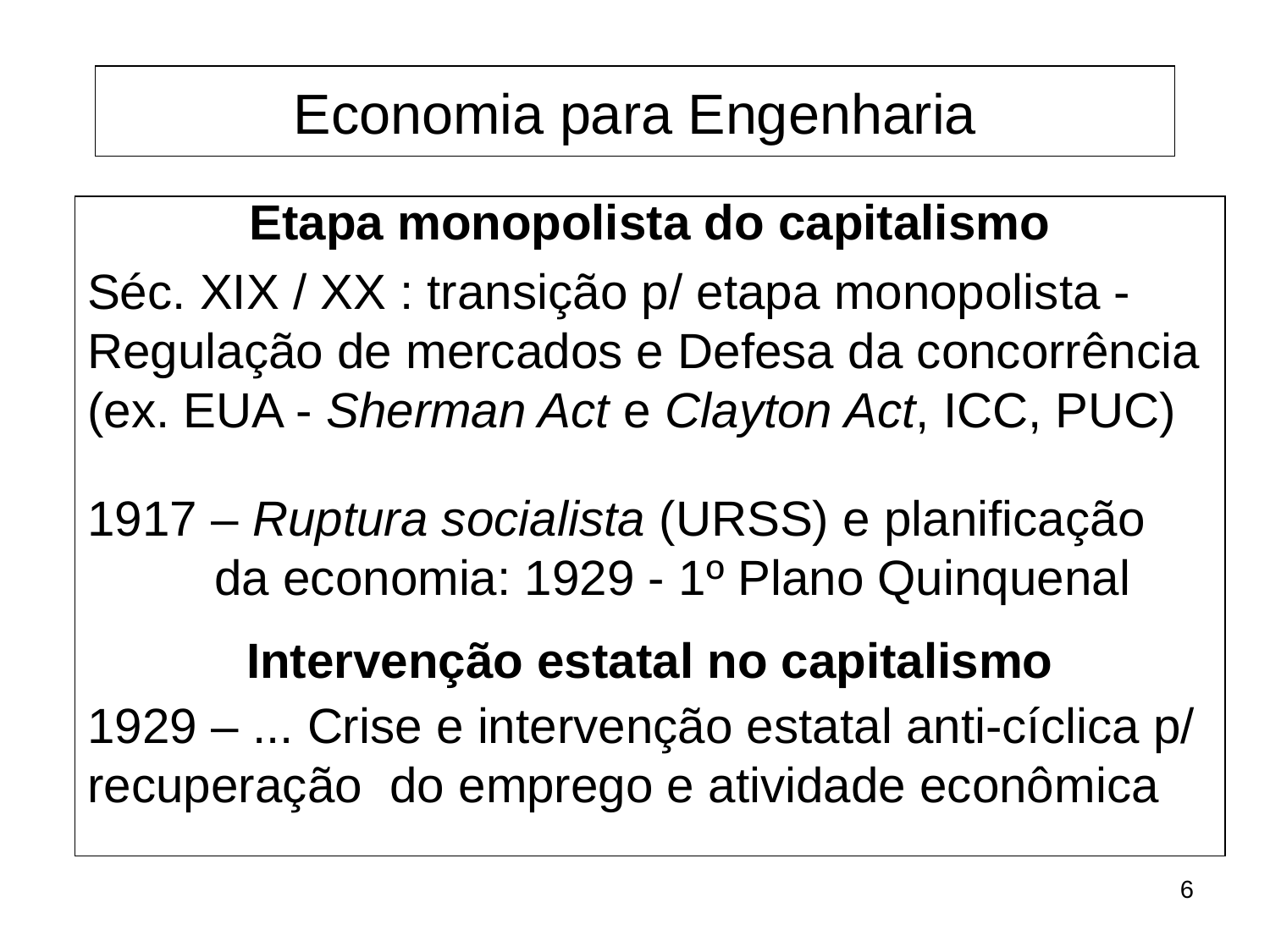

Economia para Engenharia
Etapa monopolista do capitalismo
Séc. XIX / XX : transição p/ etapa monopolista - Regulação de mercados e Defesa da concorrência (ex. EUA - Sherman Act e Clayton Act, ICC, PUC)

1917 – Ruptura socialista (URSS) e planificação 	da economia: 1929 - 1º Plano Quinquenal

Intervenção estatal no capitalismo
1929 – ... Crise e intervenção estatal anti-cíclica p/ recuperação  do emprego e atividade econômica
6